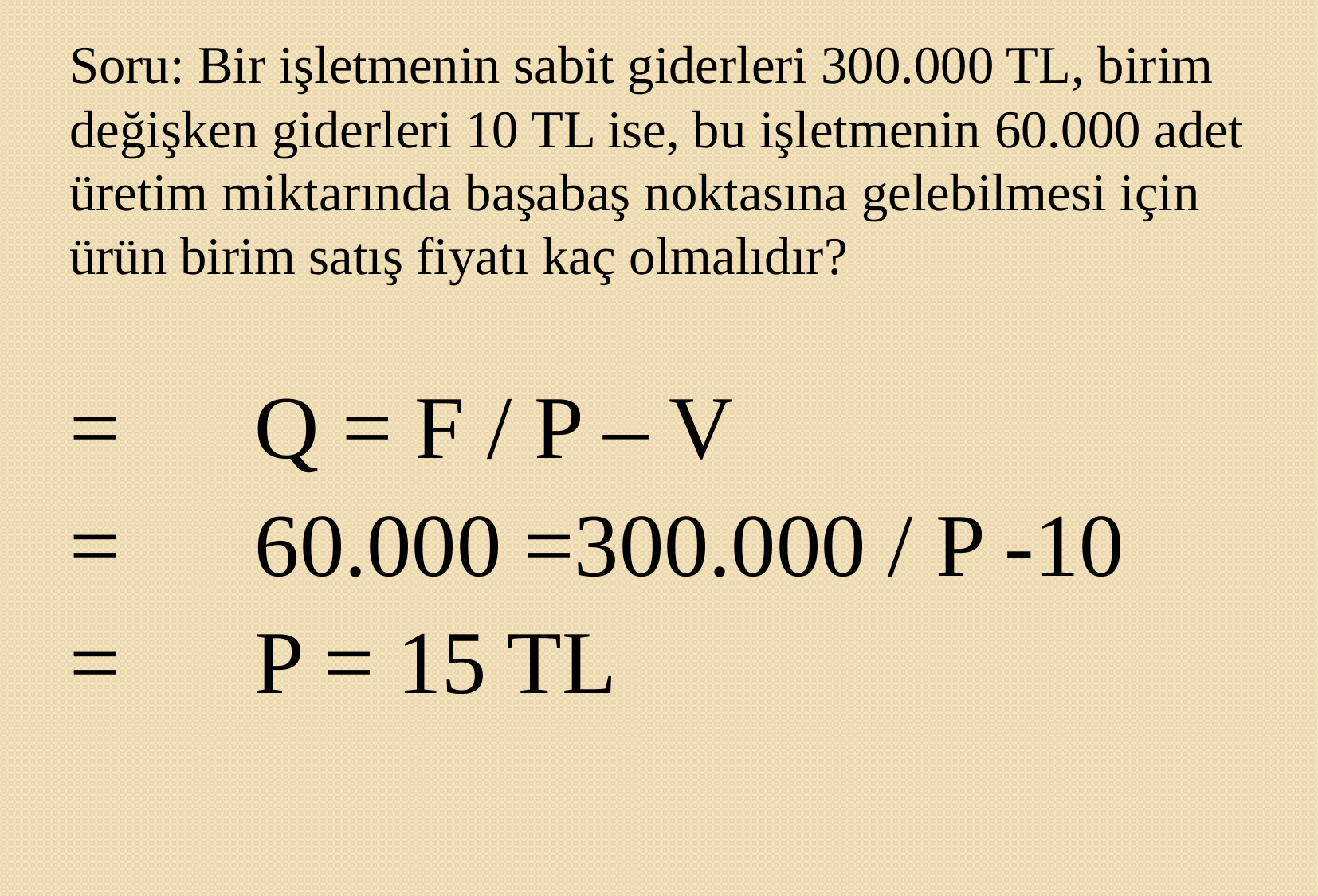

Soru: Bir işletmenin sabit giderleri 300.000 TL, birim değişken giderleri 10 TL ise, bu işletmenin 60.000 adet üretim miktarında başabaş noktasına gelebilmesi için ürün birim satış fiyatı kaç olmalıdır?

=      Q = F / P – V
=      60.000 =300.000 / P -10
=      P = 15 TL